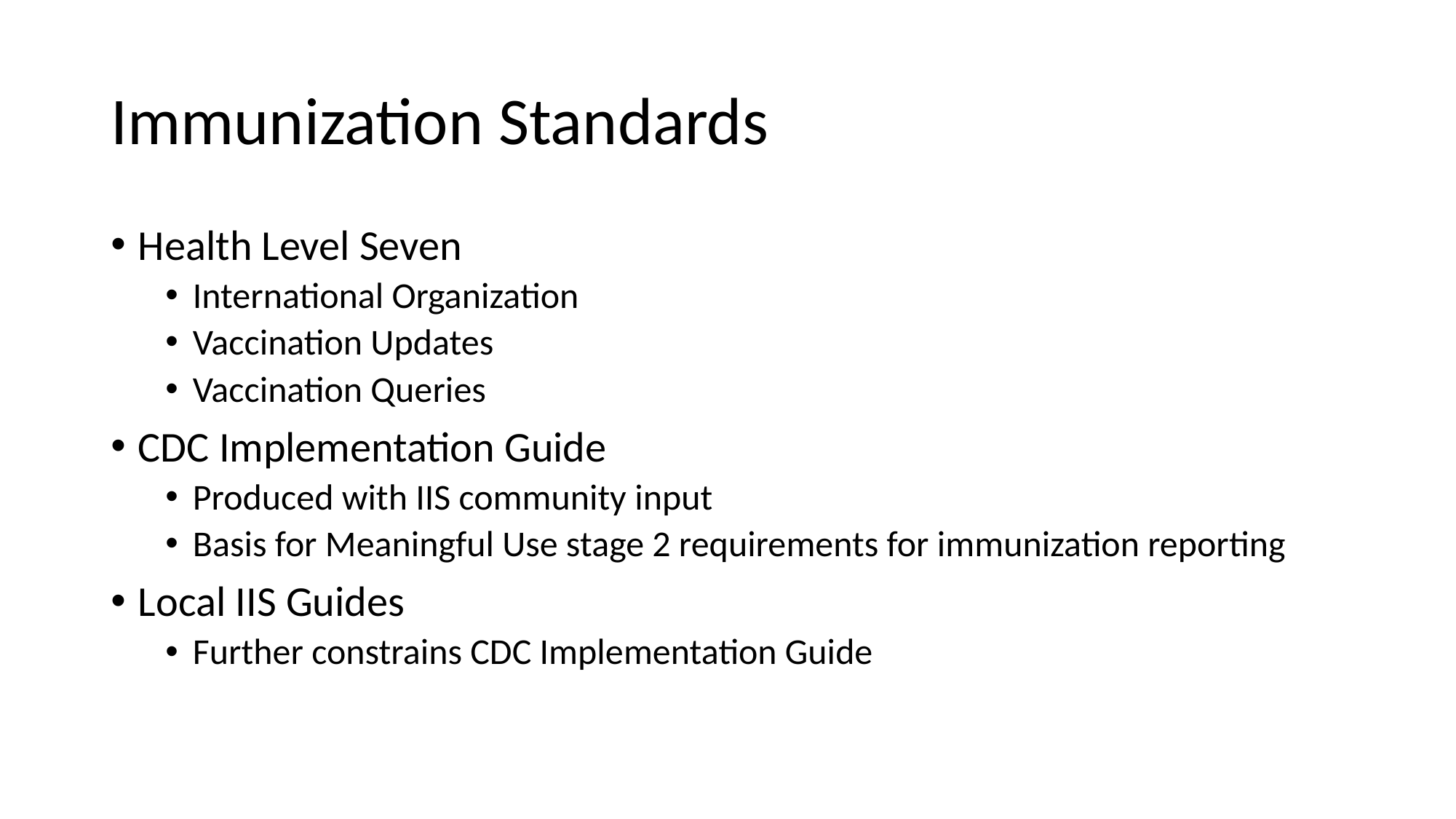

# Immunization Standards
Health Level Seven
International Organization
Vaccination Updates
Vaccination Queries
CDC Implementation Guide
Produced with IIS community input
Basis for Meaningful Use stage 2 requirements for immunization reporting
Local IIS Guides
Further constrains CDC Implementation Guide